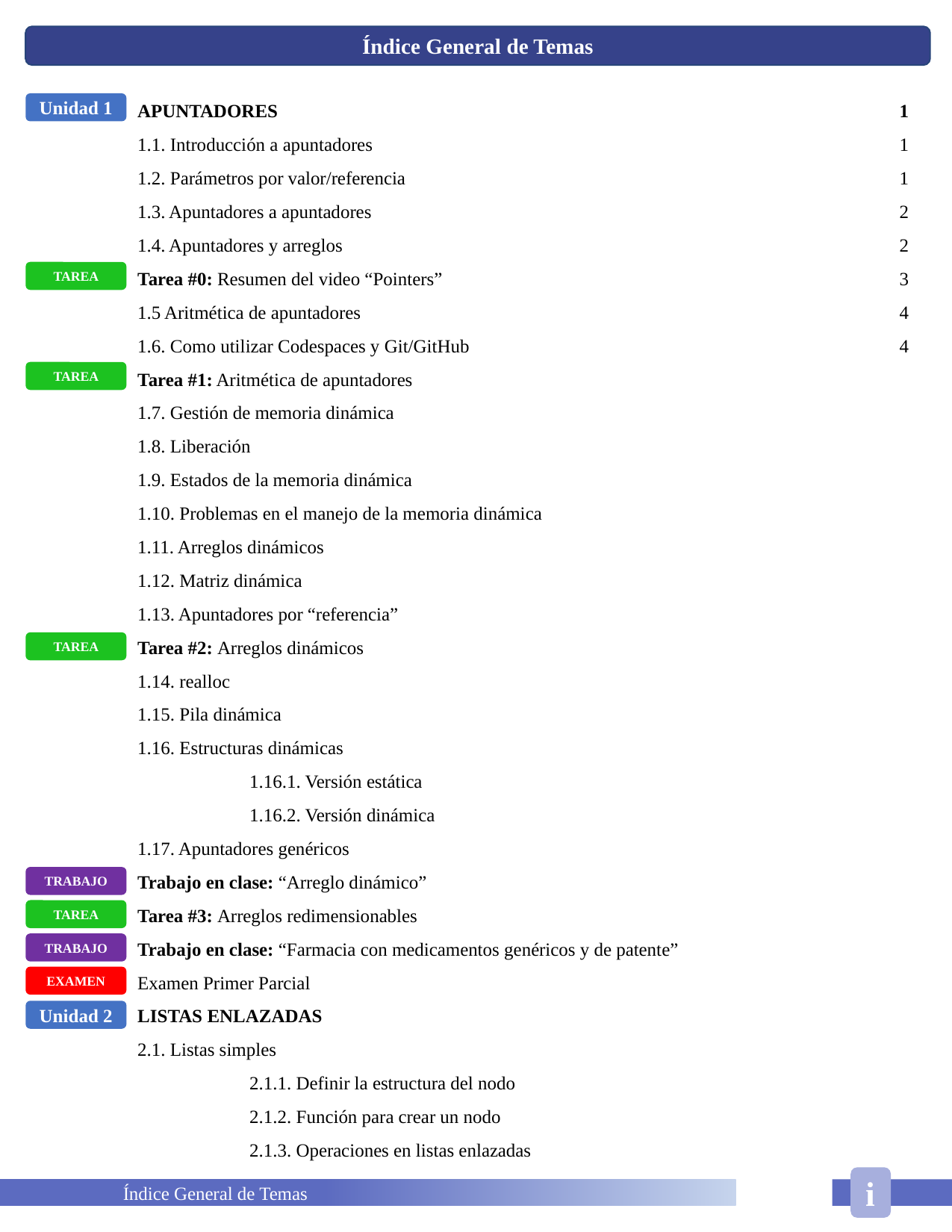

Índice General de Temas
APUNTADORES
1.1. Introducción a apuntadores
1.2. Parámetros por valor/referencia
1.3. Apuntadores a apuntadores
1.4. Apuntadores y arreglos
Tarea #0: Resumen del video “Pointers”
1.5 Aritmética de apuntadores
1.6. Como utilizar Codespaces y Git/GitHub
Tarea #1: Aritmética de apuntadores
1.7. Gestión de memoria dinámica
1.8. Liberación
1.9. Estados de la memoria dinámica
1.10. Problemas en el manejo de la memoria dinámica
1.11. Arreglos dinámicos
1.12. Matriz dinámica
1.13. Apuntadores por “referencia”
Tarea #2: Arreglos dinámicos
1.14. realloc
1.15. Pila dinámica
1.16. Estructuras dinámicas
	1.16.1. Versión estática
	1.16.2. Versión dinámica
1.17. Apuntadores genéricos
Trabajo en clase: “Arreglo dinámico”
Tarea #3: Arreglos redimensionables
Trabajo en clase: “Farmacia con medicamentos genéricos y de patente”
Examen Primer Parcial
LISTAS ENLAZADAS
2.1. Listas simples
	2.1.1. Definir la estructura del nodo
	2.1.2. Función para crear un nodo
	2.1.3. Operaciones en listas enlazadas
1
1
1
2
2
3
4
4
Unidad 1
TAREA
TAREA
TAREA
TRABAJO
TAREA
TRABAJO
EXAMEN
Unidad 2
i
	Índice General de Temas